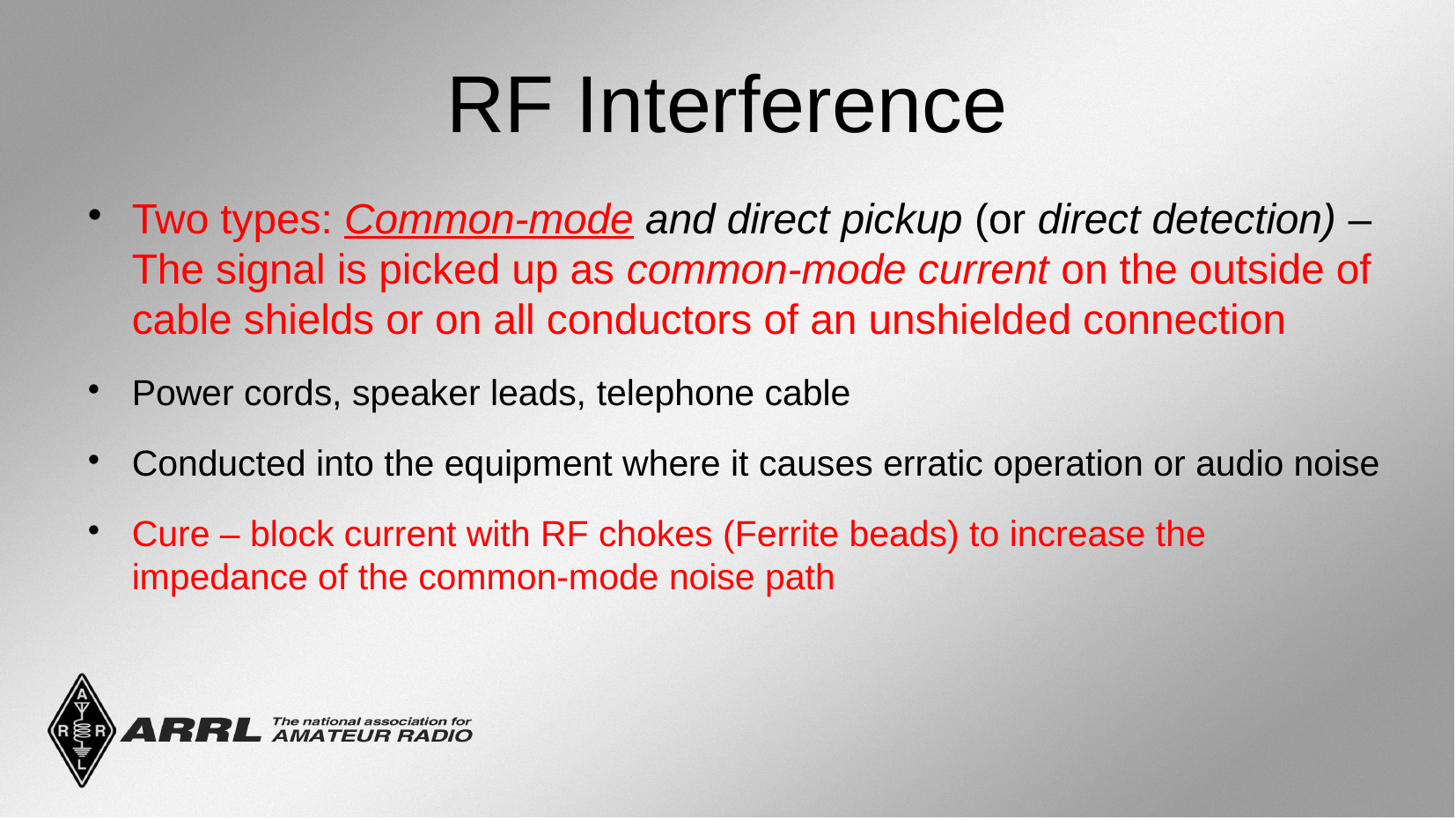

RF Interference

Two types: Common-mode and direct pickup (or direct detection) – The signal is picked up as common-mode current on the outside of cable shields or on all conductors of an unshielded connection
Power cords, speaker leads, telephone cable
Conducted into the equipment where it causes erratic operation or audio noise
Cure – block current with RF chokes (Ferrite beads) to increase the impedance of the common-mode noise path